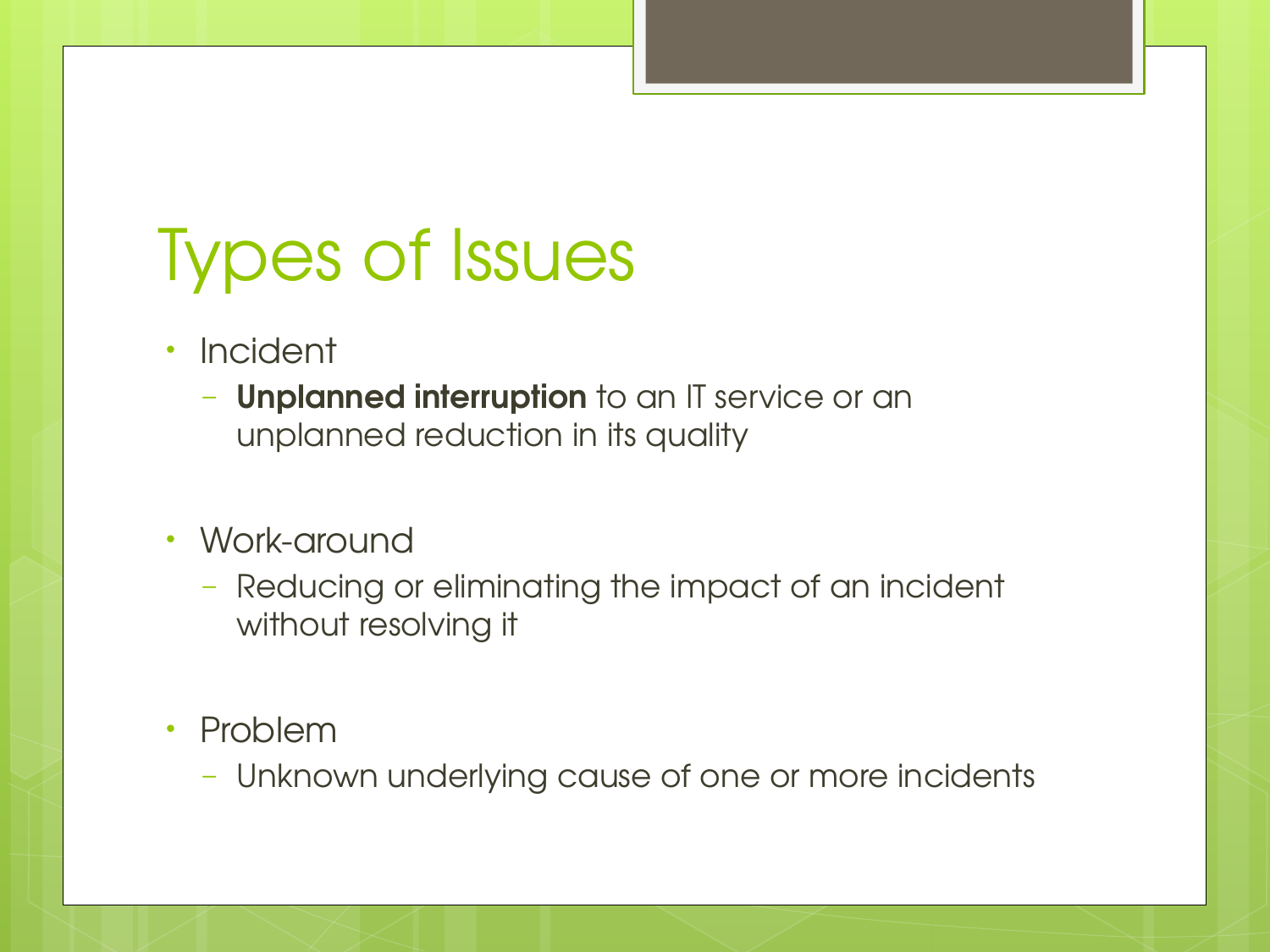

# Types of Issues
Incident
Unplanned interruption to an IT service or an unplanned reduction in its quality

Work-around
Reducing or eliminating the impact of an incident without resolving it

Problem
Unknown underlying cause of one or more incidents